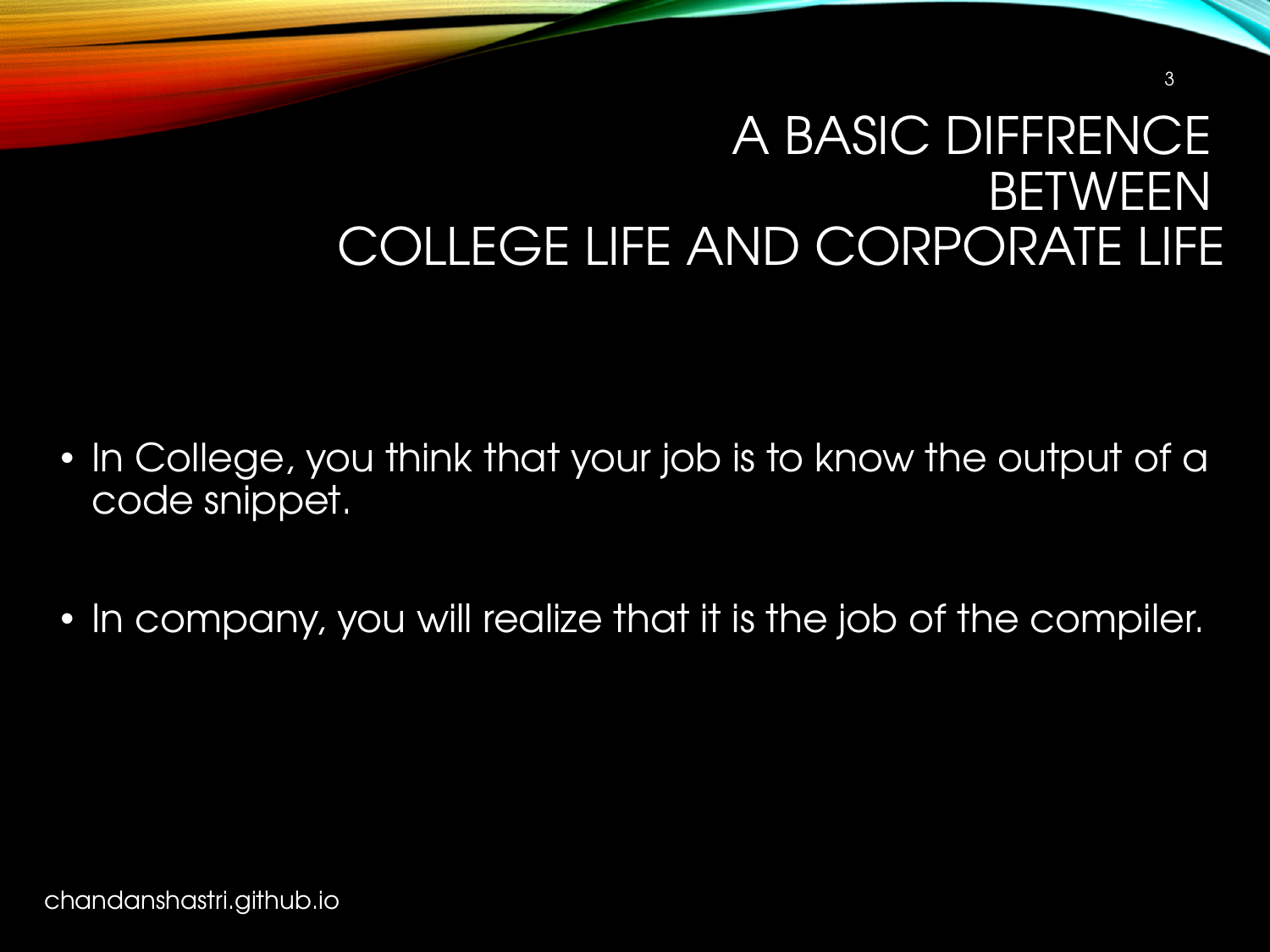

3
# A BASIC DIFFRENCE between COLLEGE life and corporate life
In College, you think that your job is to know the output of a code snippet.

In company, you will realize that it is the job of the compiler.
chandanshastri.github.io